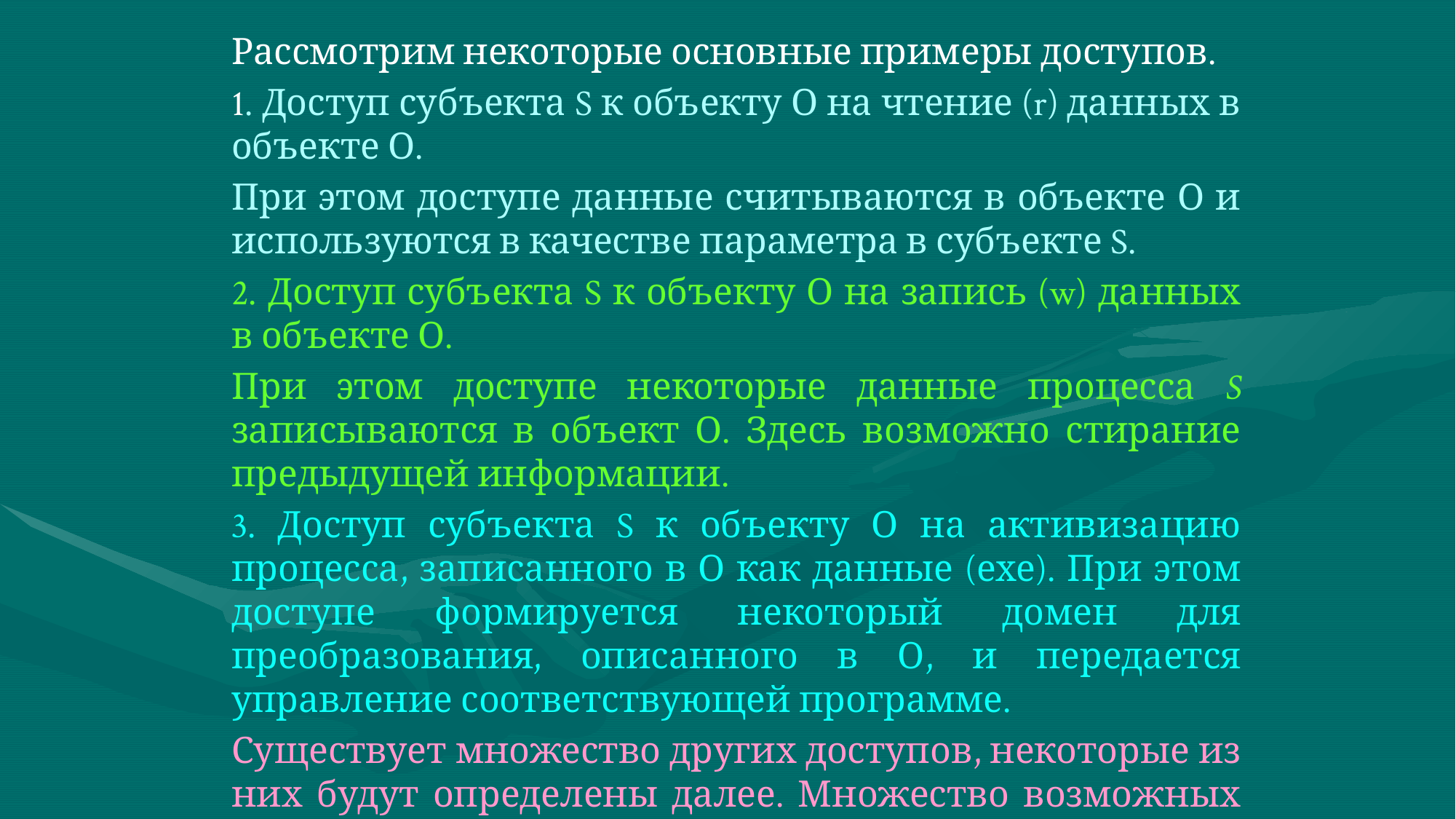

Рассмотрим некоторые основные примеры доступов.
1. Доступ субъекта S к объекту О на чтение (r) данных в объекте О.
При этом доступе данные считываются в объекте О и используются в качестве параметра в субъекте S.
2. Доступ субъекта S к объекту О на запись (w) данных в объекте О.
При этом доступе некоторые данные процесса S записываются в объект О. Здесь возможно стирание предыдущей информации.
3. Доступ субъекта S к объекту О на активизацию процесса, записанного в О как данные (ехе). При этом доступе формируется некоторый домен для преобразования, описанного в О, и передается управление соответствующей программе.
Существует множество других доступов, некоторые из них будут определены далее. Множество возможных доступов в системе будем обозначать R.